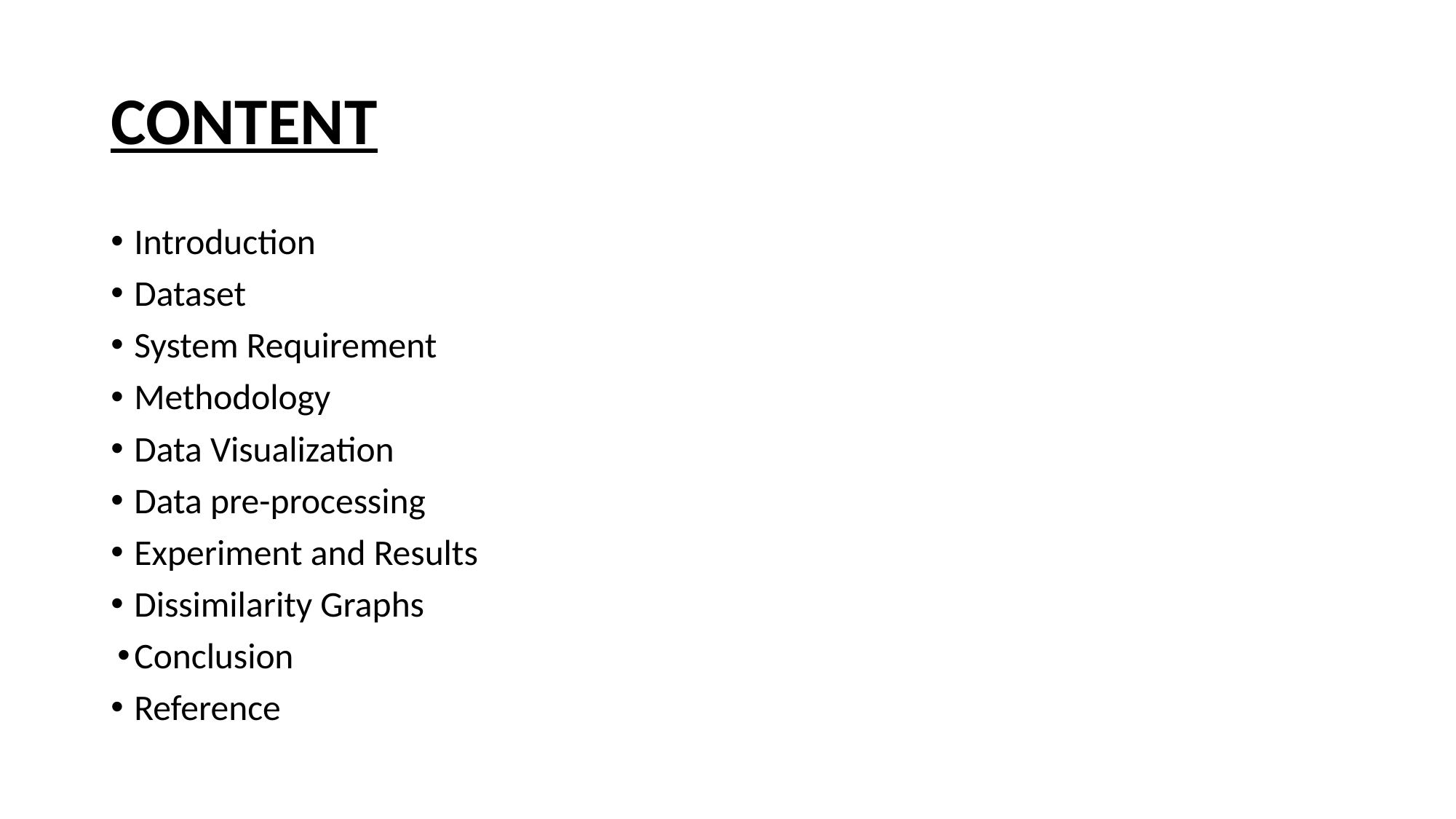

# CONTENT
Introduction
Dataset
System Requirement
Methodology
Data Visualization
Data pre-processing
Experiment and Results
Dissimilarity Graphs
Conclusion
Reference